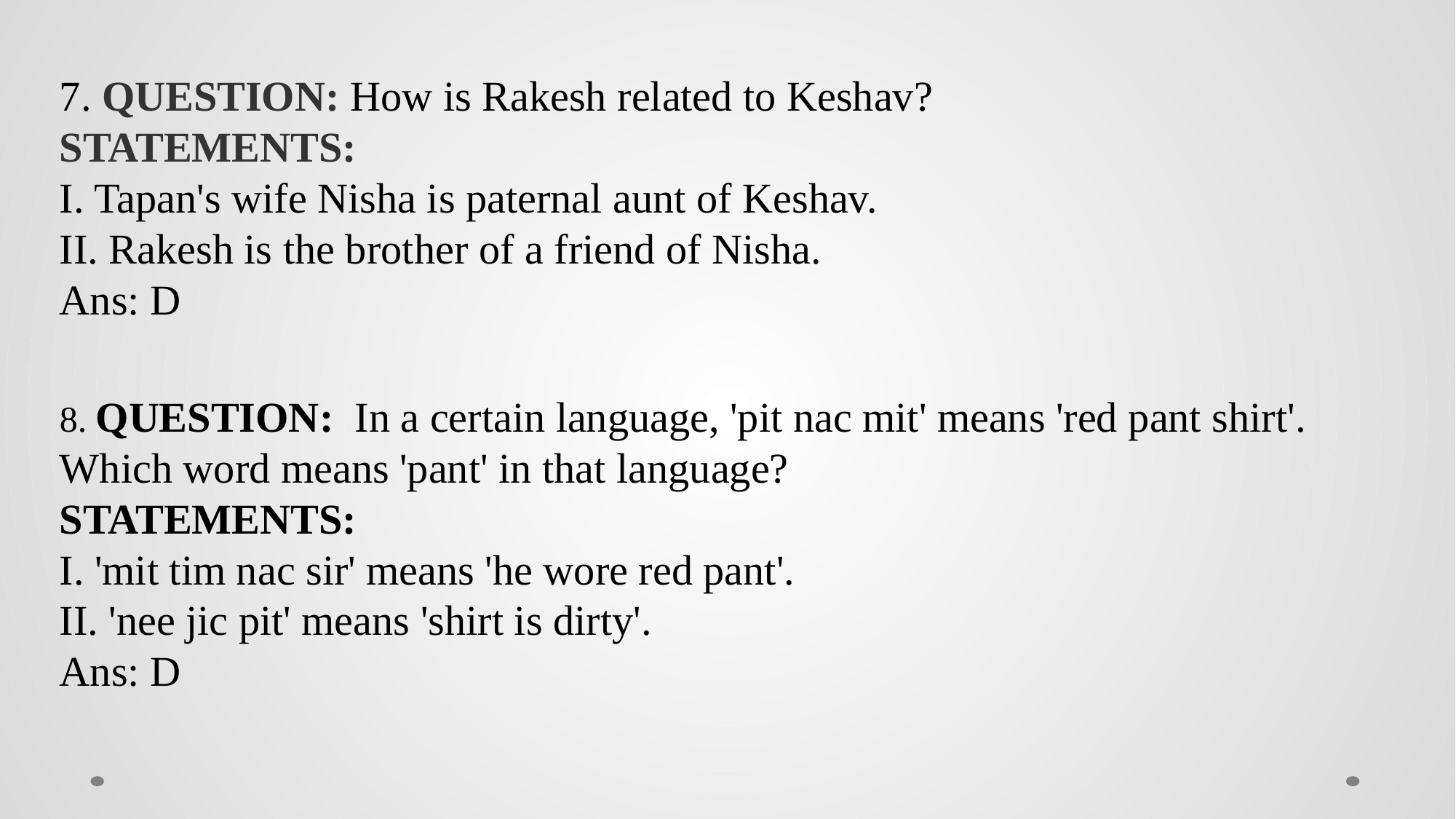

7. QUESTION: How is Rakesh related to Keshav?
STATEMENTS:
I. Tapan's wife Nisha is paternal aunt of Keshav.
II. Rakesh is the brother of a friend of Nisha.
Ans: D

8. QUESTION:  In a certain language, 'pit nac mit' means 'red pant shirt'. Which word means 'pant' in that language?
STATEMENTS:
I. 'mit tim nac sir' means 'he wore red pant'.
II. 'nee jic pit' means 'shirt is dirty'.
Ans: D